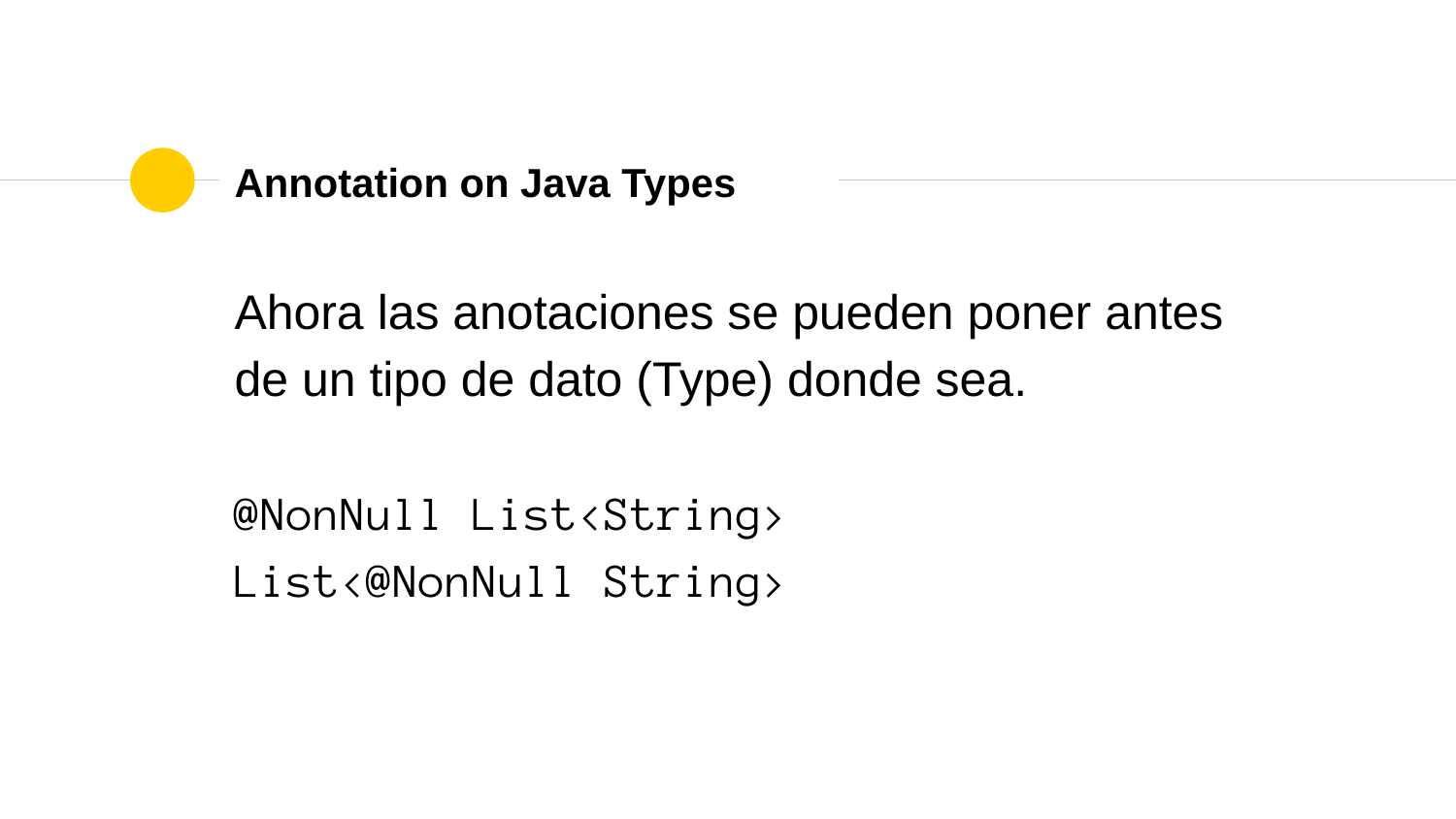

# Annotation on Java Types
Ahora las anotaciones se pueden poner antes de un tipo de dato (Type) donde sea.

@NonNull List<String>
List<@NonNull String>